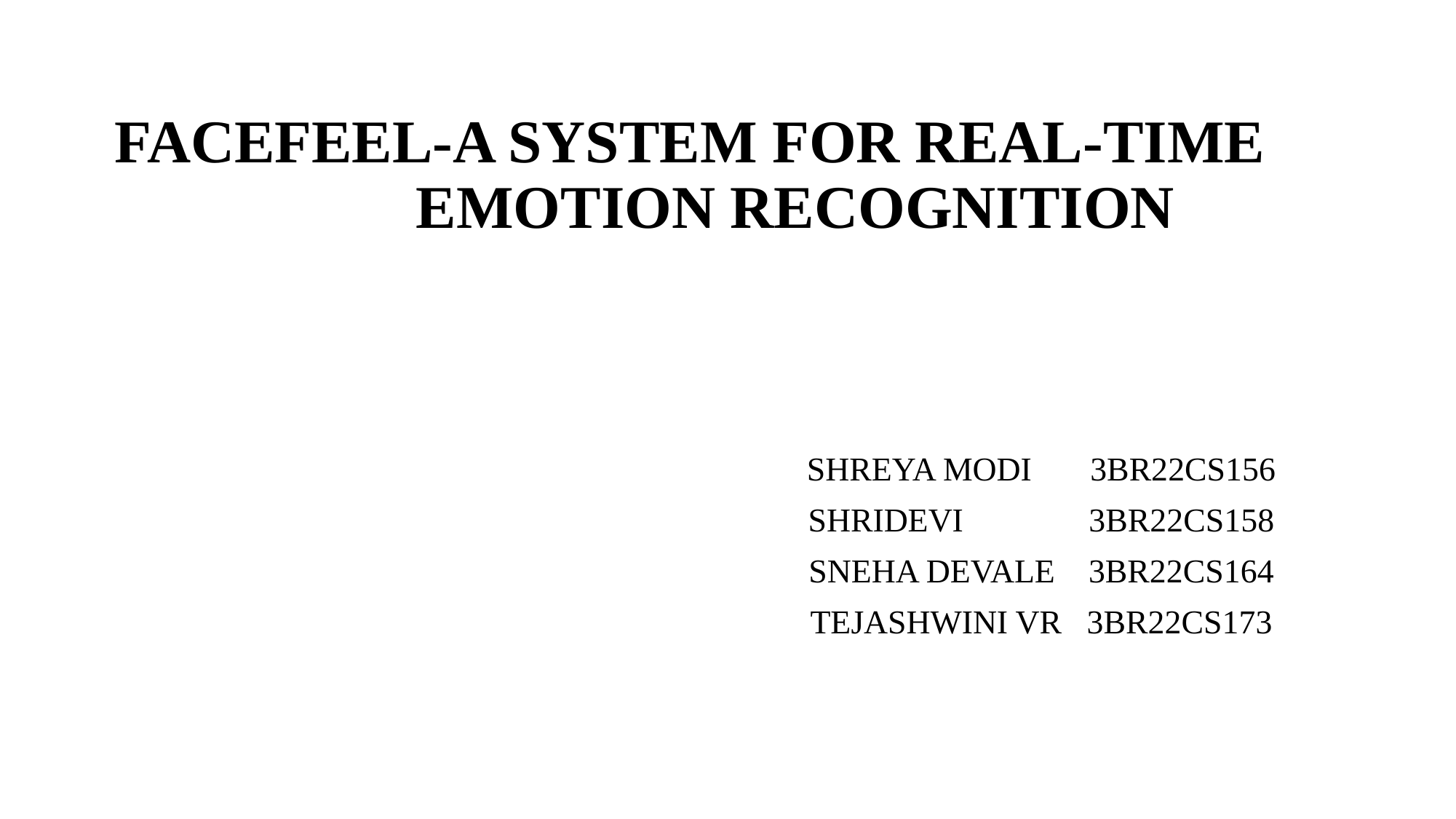

# FACEFEEL-A SYSTEM FOR REAL-TIME               EMOTION RECOGNITION

                                                                           SHREYA MODI       3BR22CS156
                                                                           SHRIDEVI               3BR22CS158
                                                                           SNEHA DEVALE    3BR22CS164
                                                                           TEJASHWINI VR   3BR22CS173